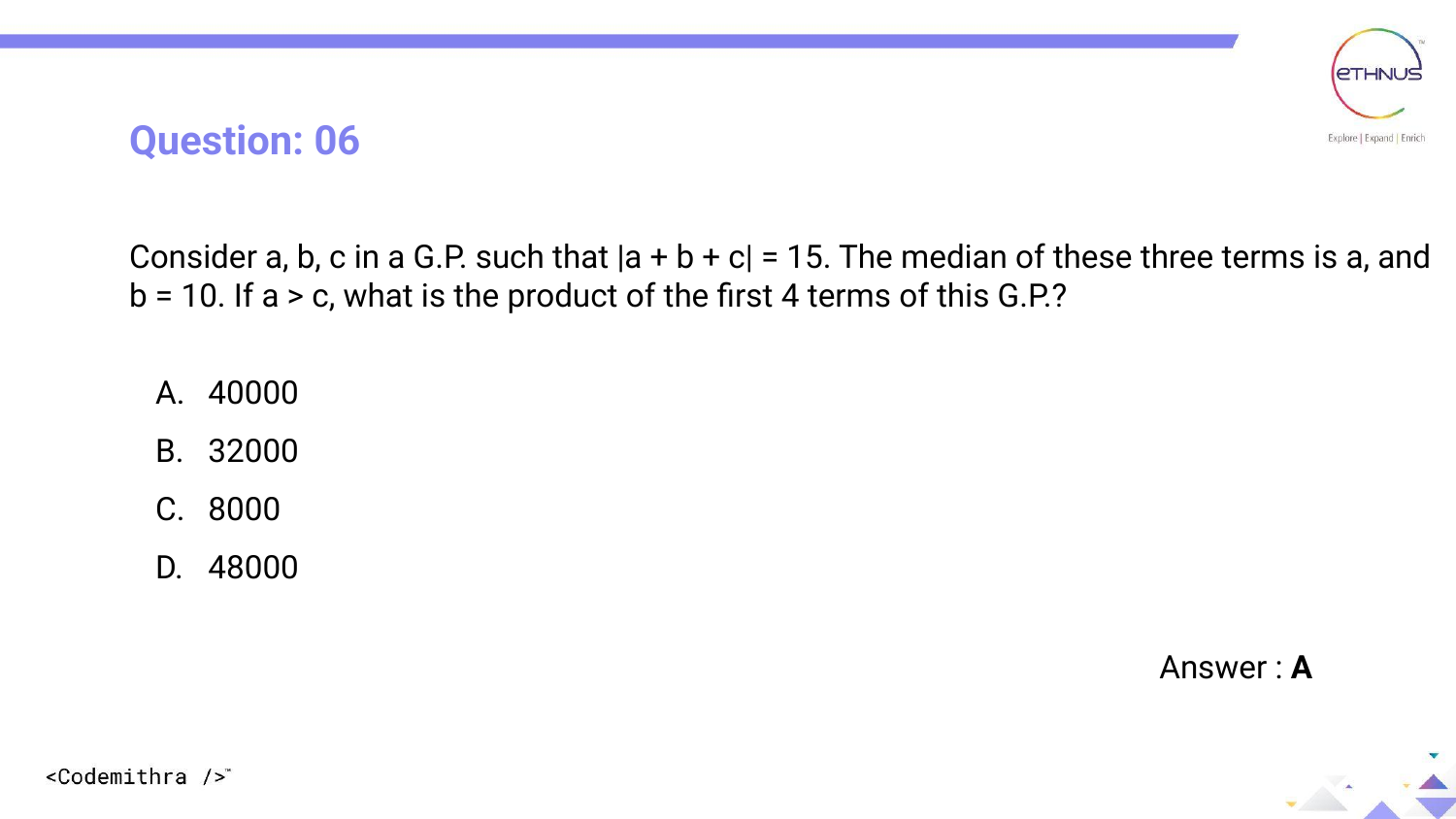

Question: 06
Consider a, b, c in a G.P. such that |a + b + c| = 15. The median of these three terms is a, and b = 10. If a > c, what is the product of the first 4 terms of this G.P.?

40000
32000
8000
48000

Answer : A